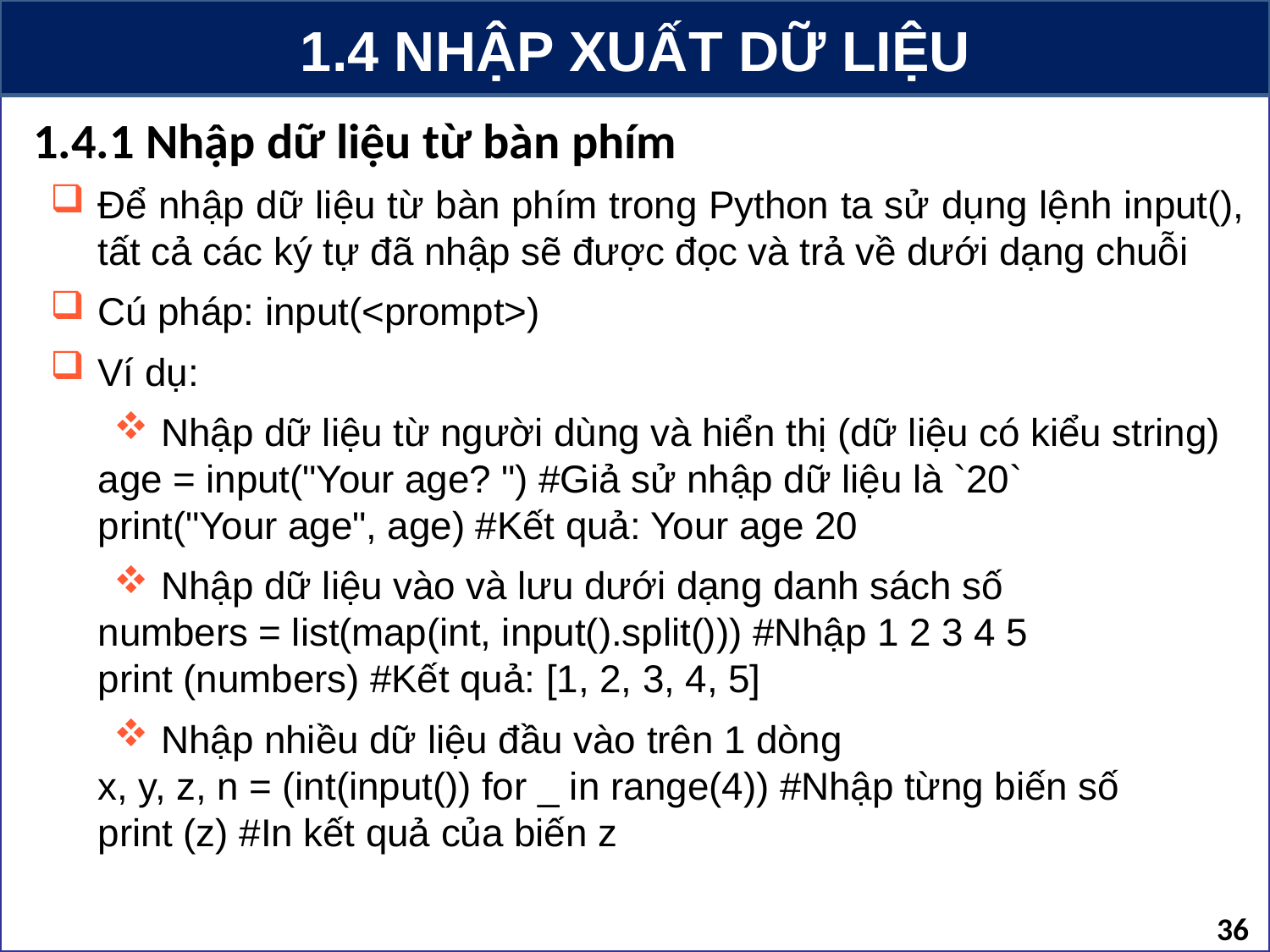

# 1.4 NHẬP XUẤT DỮ LIỆU
1.4.1 Nhập dữ liệu từ bàn phím
Để nhập dữ liệu từ bàn phím trong Python ta sử dụng lệnh input(), tất cả các ký tự đã nhập sẽ được đọc và trả về dưới dạng chuỗi
Cú pháp: input(<prompt>)
Ví dụ:
Nhập dữ liệu từ người dùng và hiển thị (dữ liệu có kiểu string)
	age = input("Your age? ") #Giả sử nhập dữ liệu là `20`
	print("Your age", age) #Kết quả: Your age 20
Nhập dữ liệu vào và lưu dưới dạng danh sách số
	numbers = list(map(int, input().split())) #Nhập 1 2 3 4 5
	print (numbers) #Kết quả: [1, 2, 3, 4, 5]
Nhập nhiều dữ liệu đầu vào trên 1 dòng
	x, y, z, n = (int(input()) for _ in range(4)) #Nhập từng biến số
	print (z) #In kết quả của biến z
36